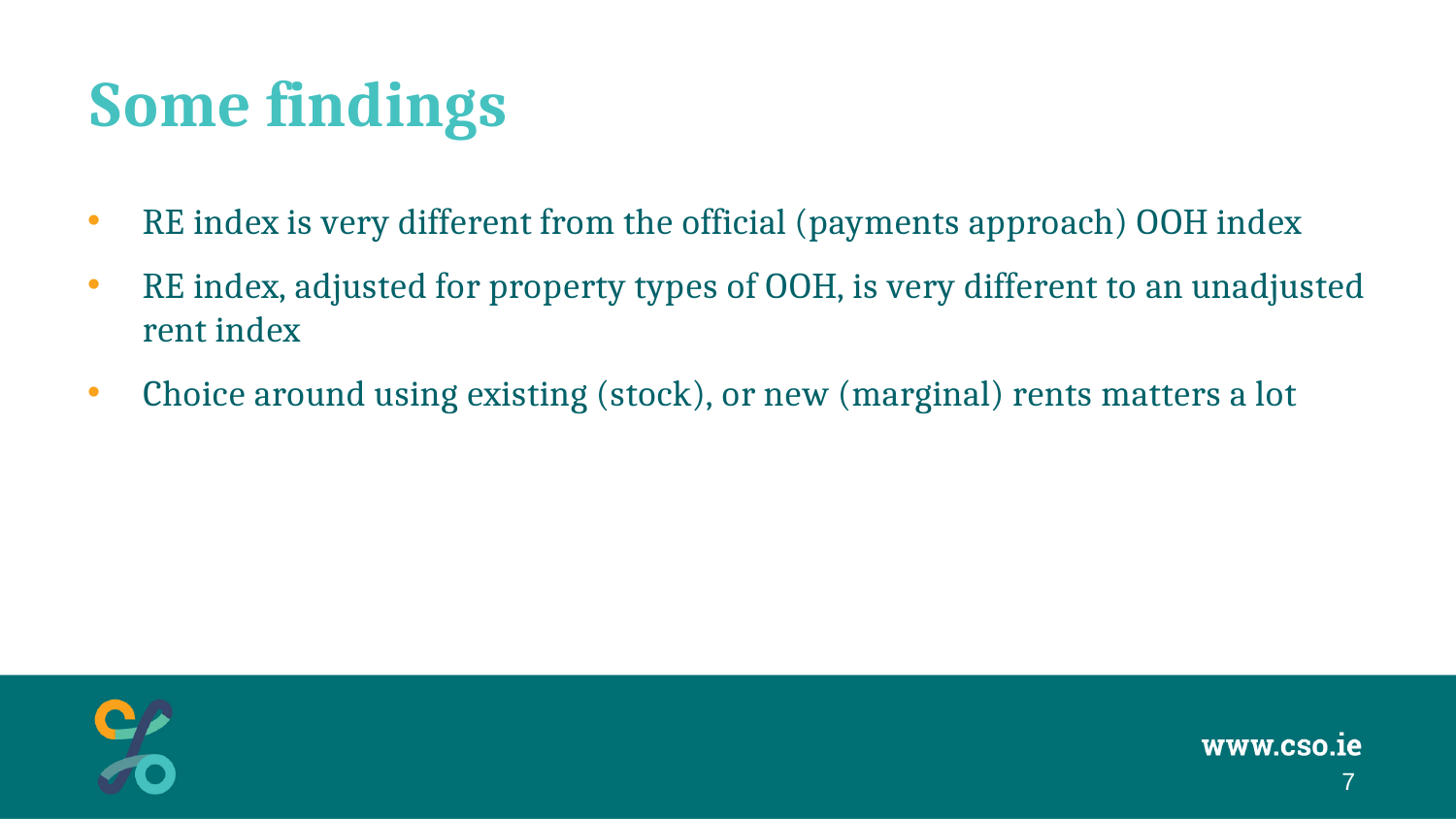

# Some findings
RE index is very different from the official (payments approach) OOH index
RE index, adjusted for property types of OOH, is very different to an unadjusted rent index
Choice around using existing (stock), or new (marginal) rents matters a lot
7